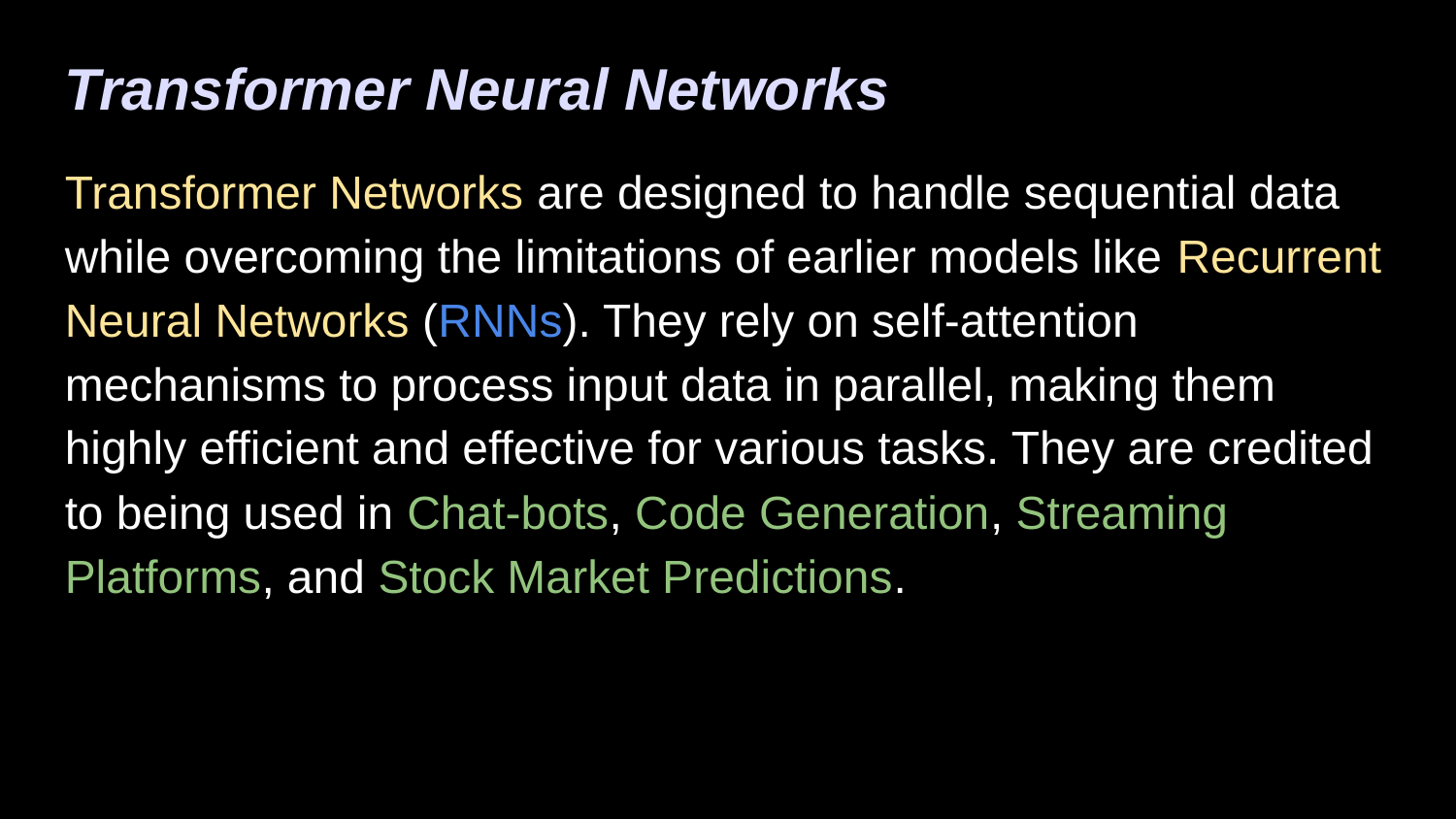

Transformer Neural Networks
# Transformer Networks are designed to handle sequential data while overcoming the limitations of earlier models like Recurrent Neural Networks (RNNs). They rely on self-attention mechanisms to process input data in parallel, making them highly efficient and effective for various tasks. They are credited to being used in Chat-bots, Code Generation, Streaming Platforms, and Stock Market Predictions.